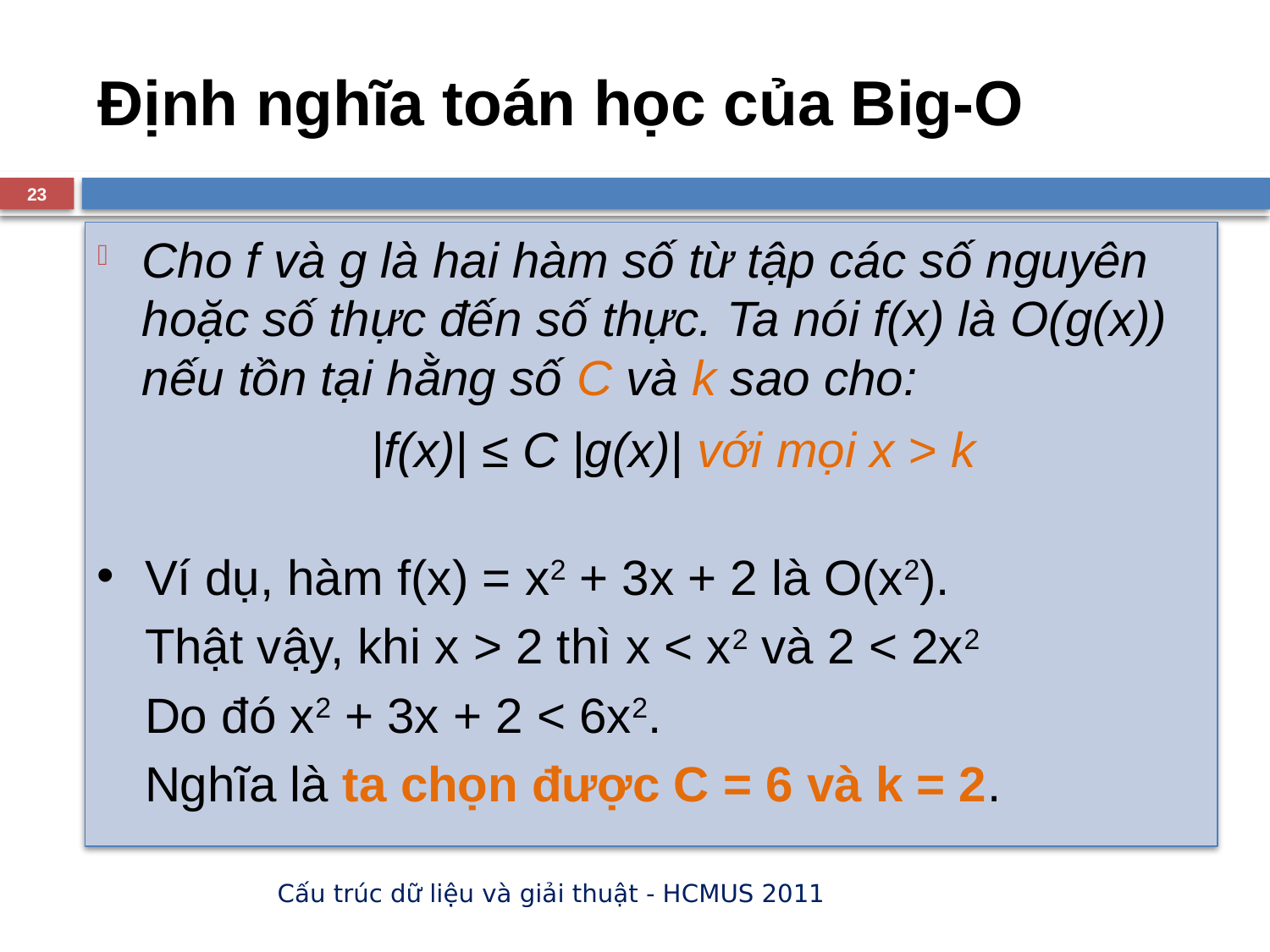

# Định nghĩa toán học của Big-O
23
Cho f và g là hai hàm số từ tập các số nguyên hoặc số thực đến số thực. Ta nói f(x) là O(g(x)) nếu tồn tại hằng số C và k sao cho:
	|f(x)| ≤ C |g(x)| với mọi x > k
Ví dụ, hàm f(x) = x2 + 3x + 2 là O(x2).
	Thật vậy, khi x > 2 thì x < x2 và 2 < 2x2
	Do đó x2 + 3x + 2 < 6x2.
	Nghĩa là ta chọn được C = 6 và k = 2.
Cấu trúc dữ liệu và giải thuật - HCMUS 2011